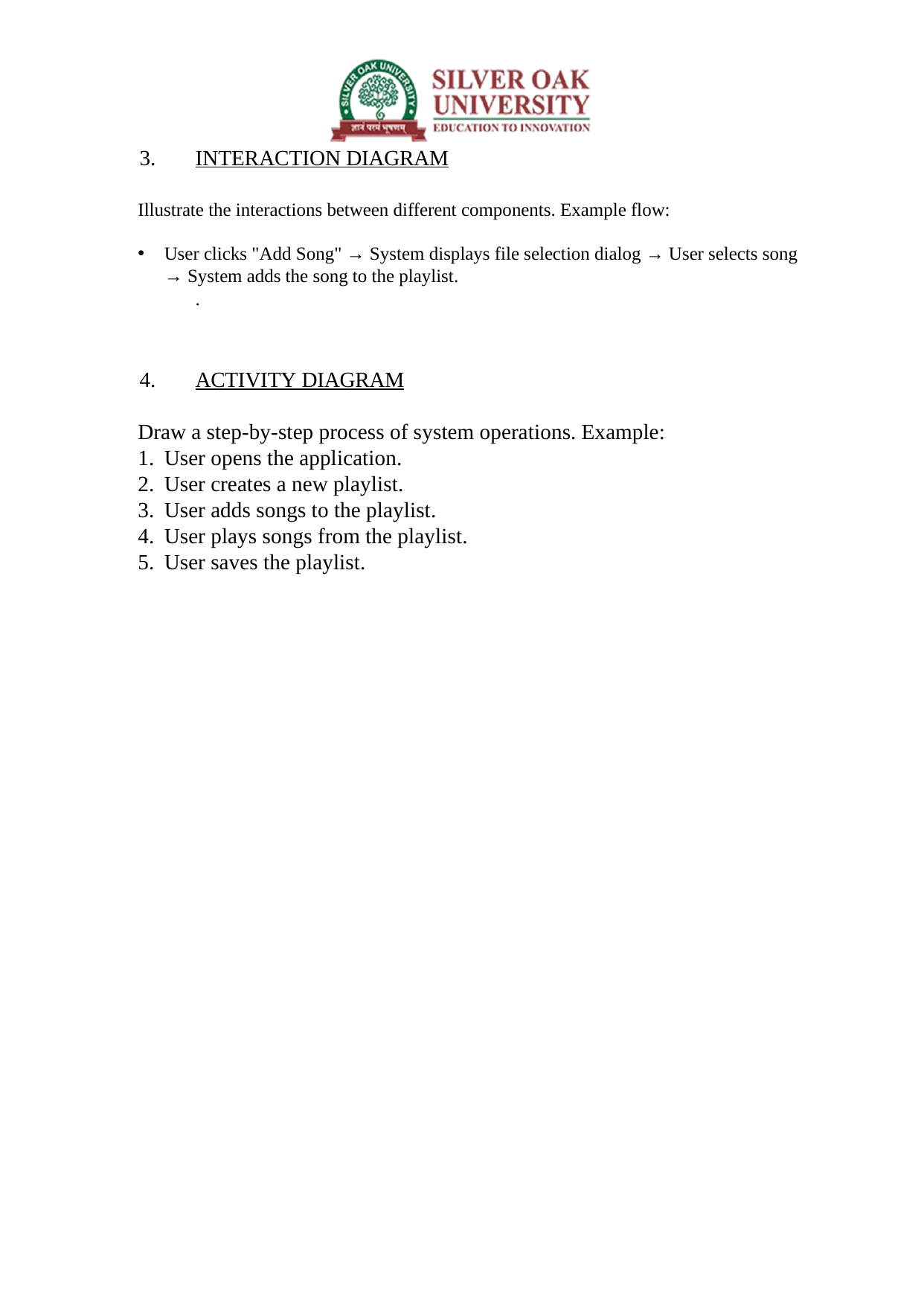

INTERACTION DIAGRAM

Illustrate the interactions between different components. Example flow:

User clicks "Add Song" → System displays file selection dialog → User selects song → System adds the song to the playlist.
.

ACTIVITY DIAGRAM

Draw a step-by-step process of system operations. Example:
User opens the application.
User creates a new playlist.
User adds songs to the playlist.
User plays songs from the playlist.
User saves the playlist.
13